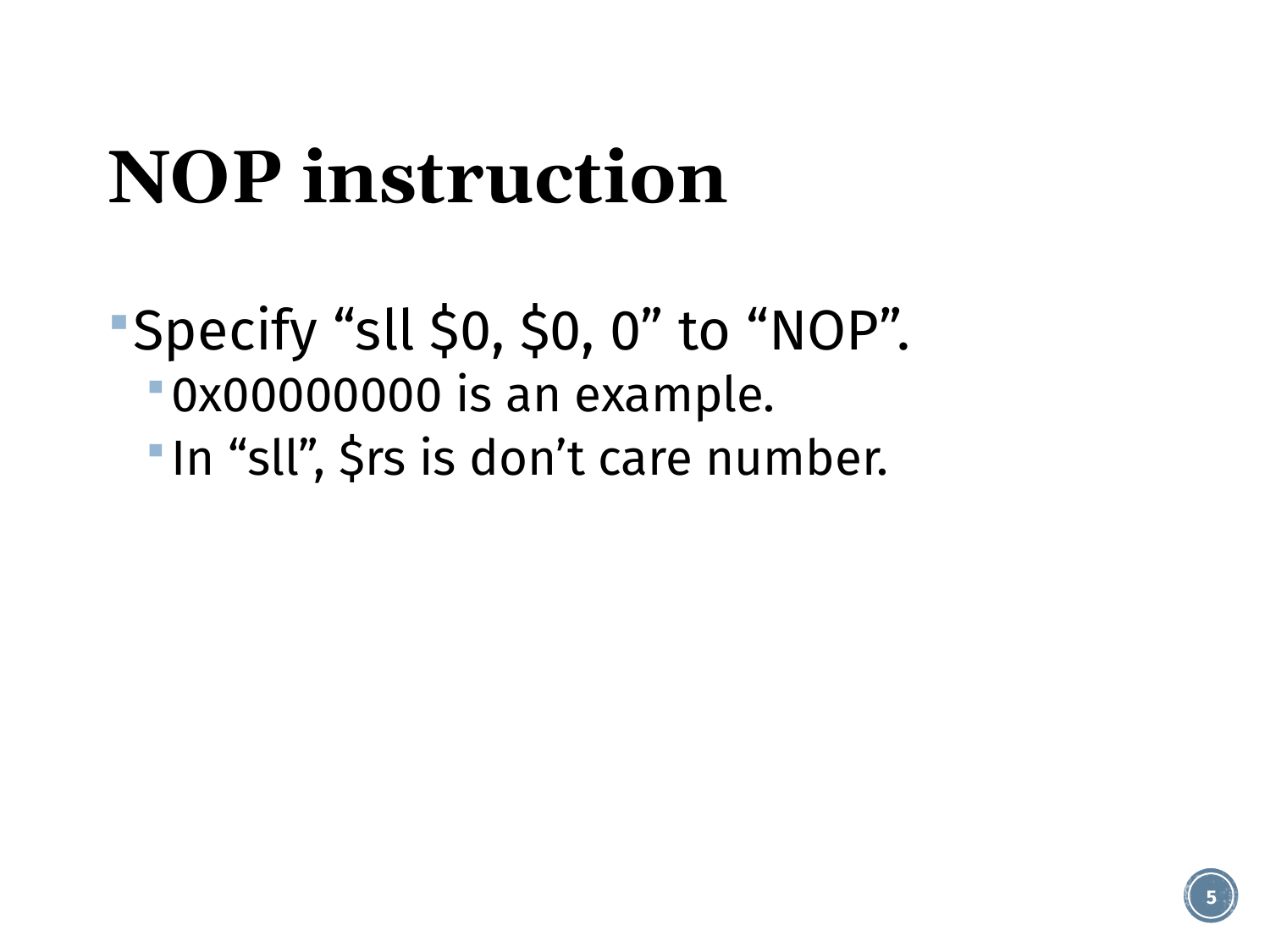

# NOP instruction
Specify “sll $0, $0, 0” to “NOP”.
0x00000000 is an example.
In “sll”, $rs is don’t care number.
5